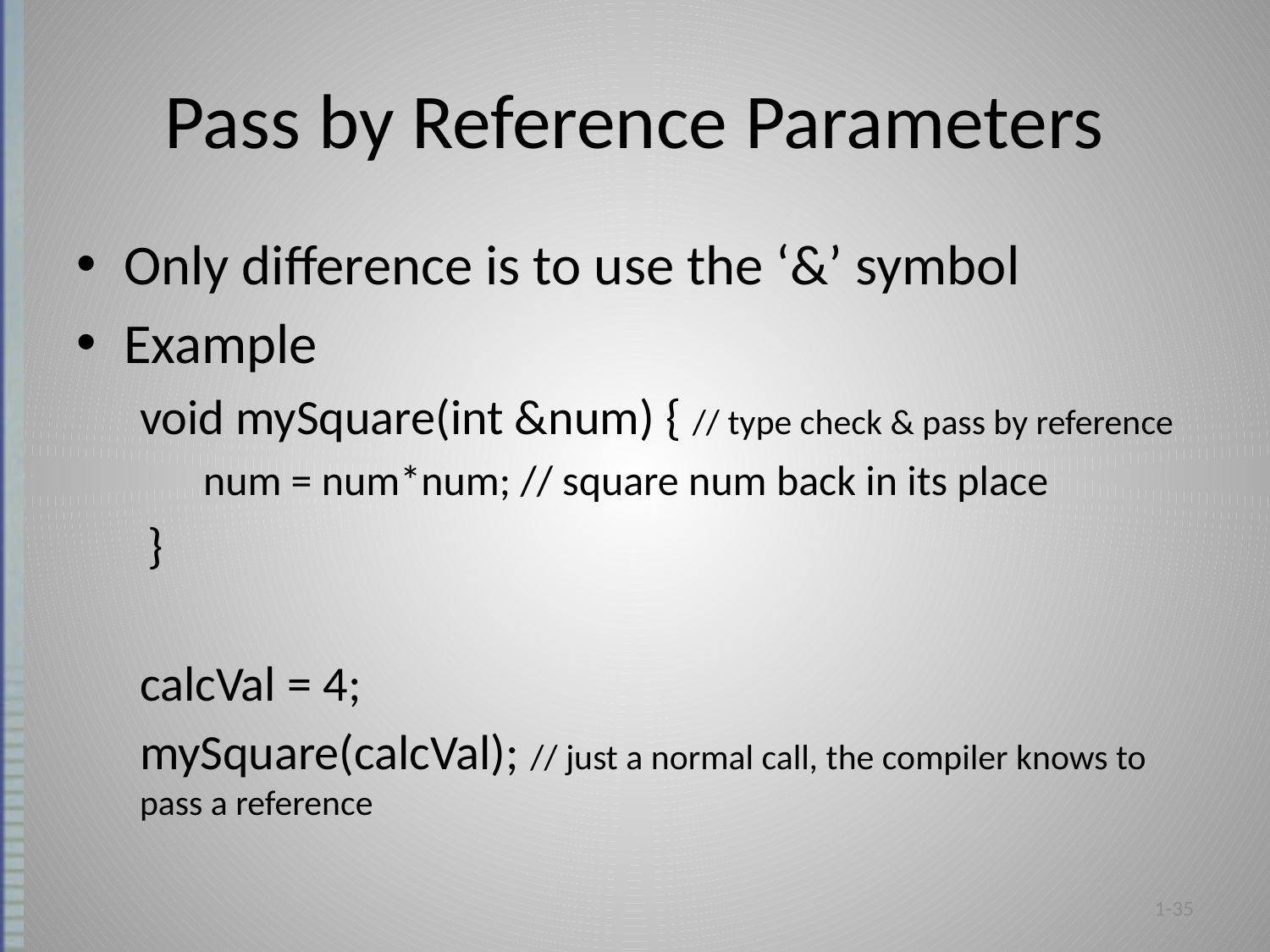

# Pass by Reference Parameters
Only difference is to use the ‘&’ symbol
Example
void mySquare(int &num) { // type check & pass by reference
num = num*num; // square num back in its place
}

calcVal = 4;
mySquare(calcVal); // just a normal call, the compiler knows to pass a reference
1-35